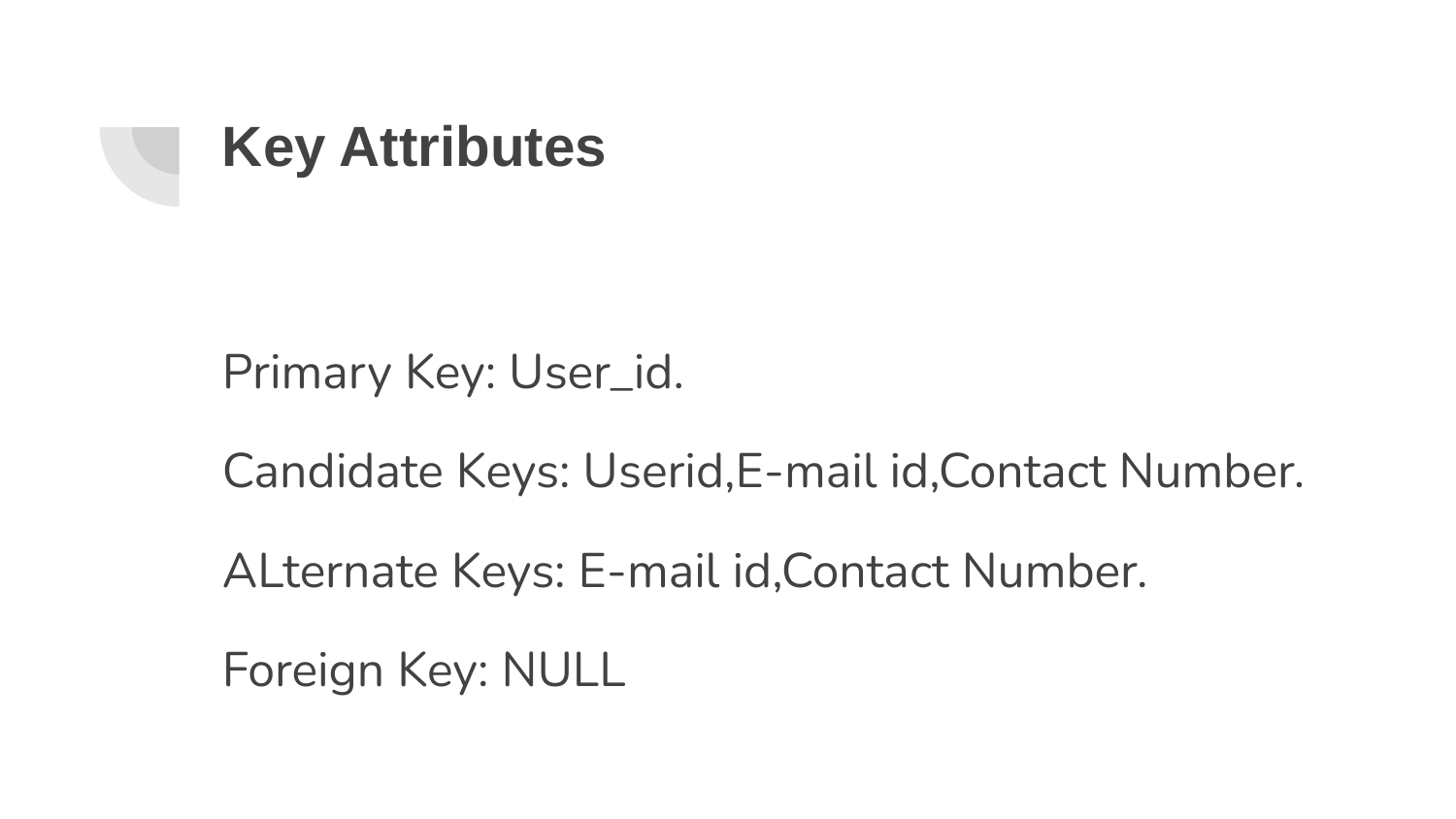

# Key Attributes
Primary Key: User_id.
Candidate Keys: Userid,E-mail id,Contact Number.
ALternate Keys: E-mail id,Contact Number.
Foreign Key: NULL